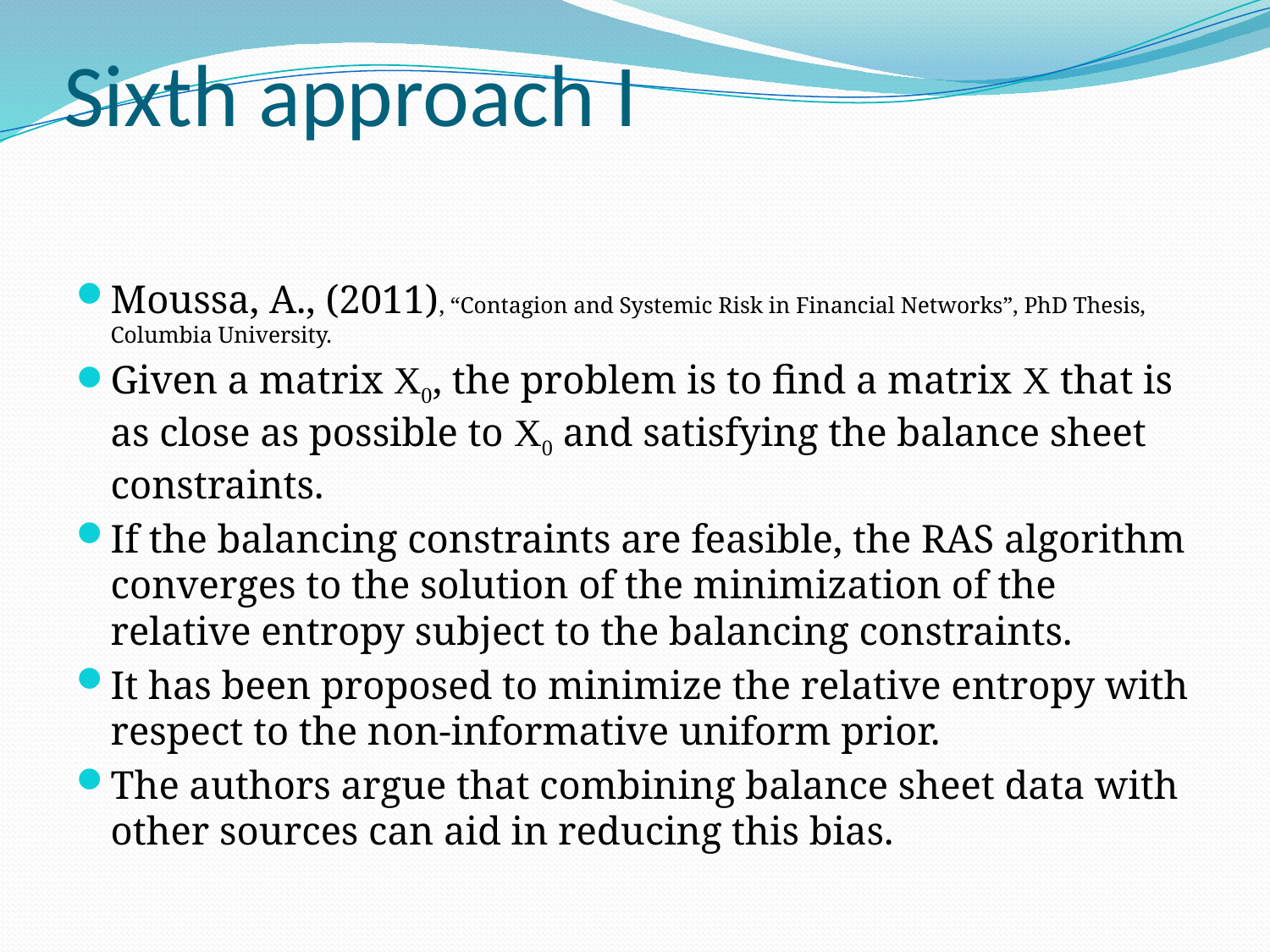

# Sixth approach I
Moussa, A., (2011), “Contagion and Systemic Risk in Financial Networks”, PhD Thesis, Columbia University.
Given a matrix X0, the problem is to find a matrix X that is as close as possible to X0 and satisfying the balance sheet constraints.
If the balancing constraints are feasible, the RAS algorithm converges to the solution of the minimization of the relative entropy subject to the balancing constraints.
It has been proposed to minimize the relative entropy with respect to the non-informative uniform prior.
The authors argue that combining balance sheet data with other sources can aid in reducing this bias.